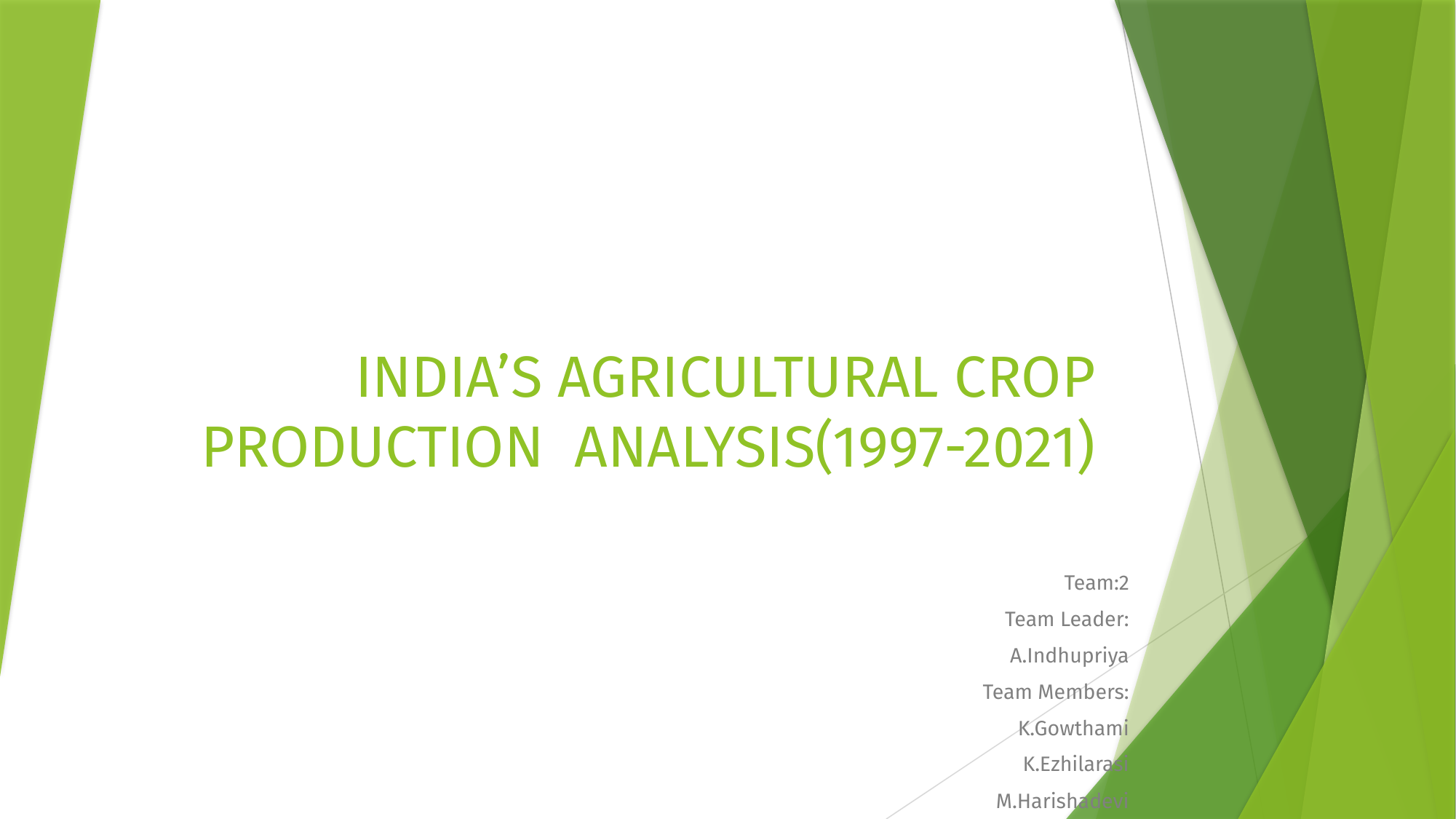

# INDIA’S AGRICULTURAL CROP PRODUCTION  ANALYSIS(1997-2021)

Team:2
Team Leader:
A.Indhupriya
Team Members:
K.Gowthami
K.Ezhilarasi
M.Harishadevi